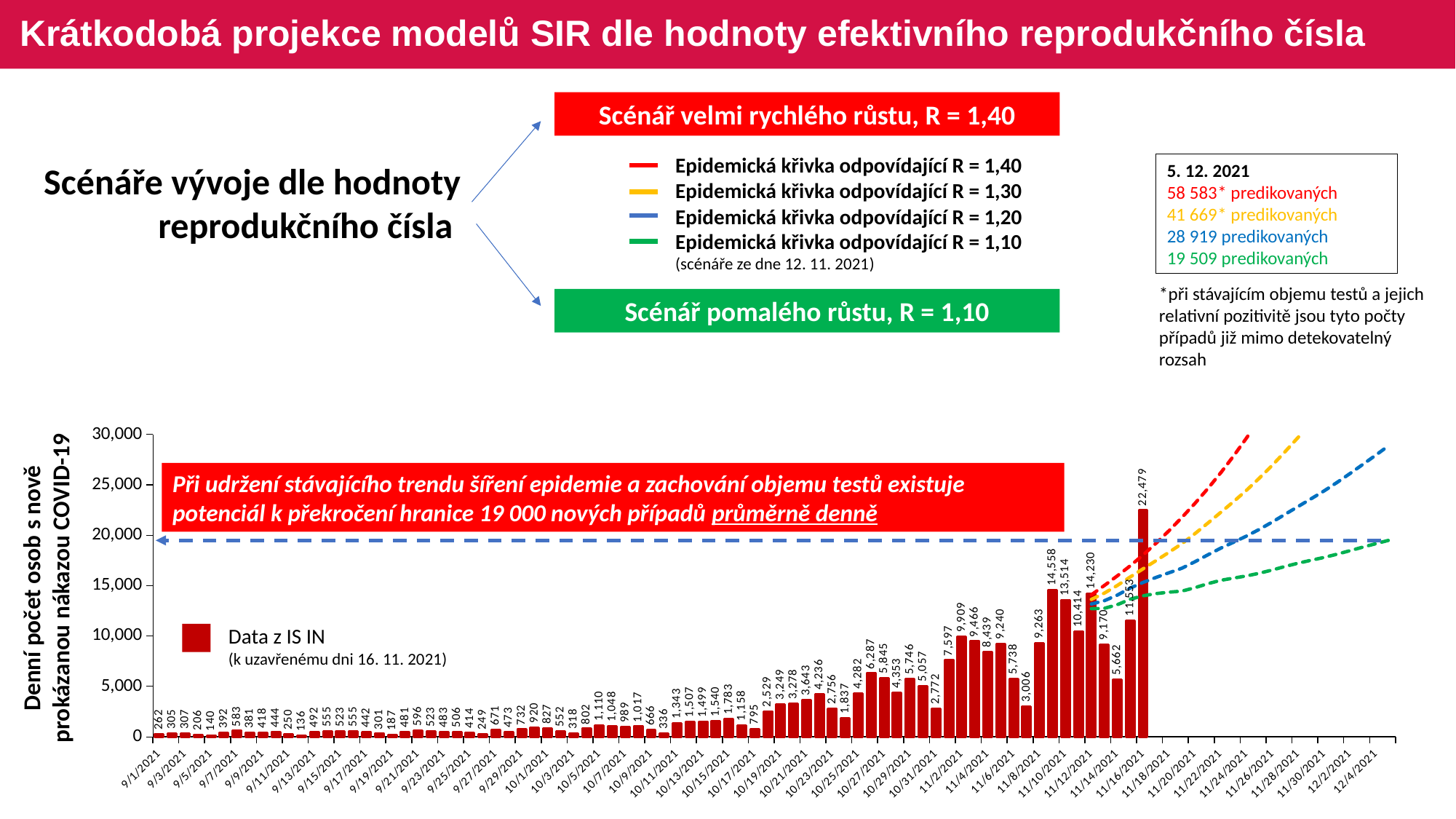

# Krátkodobá projekce modelů SIR dle hodnoty efektivního reprodukčního čísla
Scénář velmi rychlého růstu, R = 1,40
Epidemická křivka odpovídající R = 1,40
Scénáře vývoje dle hodnoty reprodukčního čísla
5. 12. 2021
58 583* predikovaných
41 669* predikovaných
28 919 predikovaných
19 509 predikovaných
Epidemická křivka odpovídající R = 1,30
Epidemická křivka odpovídající R = 1,20
Epidemická křivka odpovídající R = 1,10
(scénáře ze dne 12. 11. 2021)
*při stávajícím objemu testů a jejich relativní pozitivitě jsou tyto počty případů již mimo detekovatelný rozsah
Scénář pomalého růstu, R = 1,10

### Chart

| Category | Denní počet případů | model | 0,75 | 0,85 | 0,95 | 1,10 |
|---|---|---|---|---|---|---|
| 44317 | 1172.0 | None | None | None | None | None |
| 44318 | 510.0 | None | None | None | None | None |
| 44319 | 2221.0 | None | None | None | None | None |
| 44320 | 2418.0 | None | None | None | None | None |
| 44321 | 1873.0 | None | None | None | None | None |
| 44322 | 1577.0 | None | None | None | None | None |
| 44323 | 1638.0 | None | None | None | None | None |
| 44324 | 729.0 | None | None | None | None | None |
| 44325 | 385.0 | None | None | None | None | None |
| 44326 | 1545.0 | None | None | None | None | None |
| 44327 | 1691.0 | None | None | None | None | None |
| 44328 | 1265.0 | None | None | None | None | None |
| 44329 | 1224.0 | None | None | None | None | None |
| 44330 | 1053.0 | None | None | None | None | None |
| 44331 | 597.0 | None | None | None | None | None |
| 44332 | 257.0 | None | None | None | None | None |
| 44333 | 1134.0 | None | None | None | None | None |
| 44334 | 1201.0 | None | None | None | None | None |
| 44335 | 780.0 | None | None | None | None | None |
| 44336 | 678.0 | None | None | None | None | None |
| 44337 | 673.0 | None | None | None | None | None |
| 44338 | 336.0 | None | None | None | None | None |
| 44339 | 198.0 | None | None | None | None | None |
| 44340 | 697.0 | None | None | None | None | None |
| 44341 | 661.0 | None | None | None | None | None |
| 44342 | 540.0 | None | None | None | None | None |
| 44343 | 507.0 | None | None | None | None | None |
| 44344 | 455.0 | None | None | None | None | None |
| 44345 | 222.0 | None | None | None | None | None |
| 44346 | 113.0 | None | None | None | None | None |
| 44347 | 515.0 | None | None | None | None | None |
| 44348 | 480.0 | None | None | None | None | None |
| 44349 | 353.0 | None | None | None | None | None |
| 44350 | 428.0 | None | None | None | None | None |
| 44351 | 323.0 | None | None | None | None | None |
| 44352 | 153.0 | None | None | None | None | None |
| 44353 | 98.0 | None | None | None | None | None |
| 44354 | 297.0 | None | None | None | None | None |
| 44355 | 385.0 | None | None | None | None | None |
| 44356 | 251.0 | None | None | None | None | None |
| 44357 | 190.0 | None | None | None | None | None |
| 44358 | 180.0 | None | None | None | None | None |
| 44359 | 73.0 | None | None | None | None | None |
| 44360 | 41.0 | None | None | None | None | None |
| 44361 | 175.0 | None | None | None | None | None |
| 44362 | 209.0 | None | None | None | None | None |
| 44363 | 129.0 | None | None | None | None | None |
| 44364 | 158.0 | None | None | None | None | None |
| 44365 | 144.0 | None | None | None | None | None |
| 44366 | 63.0 | None | None | None | None | None |
| 44367 | 57.0 | None | None | None | None | None |
| 44368 | 119.0 | None | None | None | None | None |
| 44369 | 112.0 | None | None | None | None | None |
| 44370 | 106.0 | None | None | None | None | None |
| 44371 | 97.0 | None | None | None | None | None |
| 44372 | 132.0 | None | None | None | None | None |
| 44373 | 68.0 | None | None | None | None | None |
| 44374 | 58.0 | None | None | None | None | None |
| 44375 | 152.0 | None | None | None | None | None |
| 44376 | 156.0 | None | None | None | None | None |
| 44377 | 137.0 | None | None | None | None | None |
| 44378 | 167.0 | None | None | None | None | None |
| 44379 | 164.0 | None | None | None | None | None |
| 44380 | 126.0 | None | None | None | None | None |
| 44381 | 108.0 | None | None | None | None | None |
| 44382 | 130.0 | None | None | None | None | None |
| 44383 | 110.0 | None | None | None | None | None |
| 44384 | 280.0 | None | None | None | None | None |
| 44385 | 249.0 | None | None | None | None | None |
| 44386 | 285.0 | None | None | None | None | None |
| 44387 | 157.0 | None | None | None | None | None |
| 44388 | 148.0 | None | None | None | None | None |
| 44389 | 245.0 | None | None | None | None | None |
| 44390 | 322.0 | None | None | None | None | None |
| 44391 | 262.0 | None | None | None | None | None |
| 44392 | 226.0 | None | None | None | None | None |
| 44393 | 242.0 | None | None | None | None | None |
| 44394 | 197.0 | None | None | None | None | None |
| 44395 | 116.0 | None | None | None | None | None |
| 44396 | 219.0 | None | None | None | None | None |
| 44397 | 300.0 | None | None | None | None | None |
| 44398 | 232.0 | None | None | None | None | None |
| 44399 | 197.0 | None | None | None | None | None |
| 44400 | 189.0 | None | None | None | None | None |
| 44401 | 125.0 | None | None | None | None | None |
| 44402 | 81.0 | None | None | None | None | None |
| 44403 | 198.0 | None | None | None | None | None |
| 44404 | 254.0 | None | None | None | None | None |
| 44405 | 192.0 | None | None | None | None | None |
| 44406 | 205.0 | None | None | None | None | None |
| 44407 | 138.0 | None | None | None | None | None |
| 44408 | 115.0 | None | None | None | None | None |
| 44409 | 77.0 | None | None | None | None | None |
| 44410 | 152.0 | None | None | None | None | None |
| 44411 | 238.0 | None | None | None | None | None |
| 44412 | 208.0 | None | None | None | None | None |
| 44413 | 164.0 | None | None | None | None | None |
| 44414 | 174.0 | None | None | None | None | None |
| 44415 | 154.0 | None | None | None | None | None |
| 44416 | 106.0 | None | None | None | None | None |
| 44417 | 170.0 | None | None | None | None | None |
| 44418 | 260.0 | None | None | None | None | None |
| 44419 | 219.0 | None | None | None | None | None |
| 44420 | 190.0 | None | None | None | None | None |
| 44421 | 219.0 | None | None | None | None | None |
| 44422 | 142.0 | None | None | None | None | None |
| 44423 | 77.0 | None | None | None | None | None |
| 44424 | 215.0 | None | None | None | None | None |
| 44425 | 300.0 | None | None | None | None | None |
| 44426 | 208.0 | None | None | None | None | None |
| 44427 | 165.0 | None | None | None | None | None |
| 44428 | 170.0 | None | None | None | None | None |
| 44429 | 134.0 | None | None | None | None | None |
| 44430 | 107.0 | None | None | None | None | None |
| 44431 | 211.0 | None | None | None | None | None |
| 44432 | 248.0 | None | None | None | None | None |
| 44433 | 247.0 | None | None | None | None | None |
| 44434 | 211.0 | None | None | None | None | None |
| 44435 | 182.0 | None | None | None | None | None |
| 44436 | 133.0 | None | None | None | None | None |
| 44437 | 81.0 | None | None | None | None | None |
| 44438 | 241.0 | None | None | None | None | None |
| 44439 | 292.0 | None | None | None | None | None |
| 44440 | 262.0 | None | None | None | None | None |
| 44441 | 305.0 | None | None | None | None | None |
| 44442 | 307.0 | None | None | None | None | None |
| 44443 | 206.0 | None | None | None | None | None |
| 44444 | 140.0 | None | None | None | None | None |
| 44445 | 392.0 | None | None | None | None | None |
| 44446 | 583.0 | None | None | None | None | None |
| 44447 | 381.0 | None | None | None | None | None |
| 44448 | 418.0 | None | None | None | None | None |
| 44449 | 444.0 | None | None | None | None | None |
| 44450 | 250.0 | None | None | None | None | None |
| 44451 | 136.0 | None | None | None | None | None |
| 44452 | 492.0 | None | None | None | None | None |
| 44453 | 555.0 | None | None | None | None | None |
| 44454 | 523.0 | None | None | None | None | None |
| 44455 | 555.0 | None | None | None | None | None |
| 44456 | 442.0 | None | None | None | None | None |
| 44457 | 301.0 | None | None | None | None | None |
| 44458 | 187.0 | None | None | None | None | None |
| 44459 | 481.0 | None | None | None | None | None |
| 44460 | 596.0 | None | None | None | None | None |
| 44461 | 523.0 | None | None | None | None | None |
| 44462 | 483.0 | None | None | None | None | None |
| 44463 | 506.0 | None | None | None | None | None |
| 44464 | 414.0 | None | None | None | None | None |
| 44465 | 249.0 | None | None | None | None | None |
| 44466 | 671.0 | None | None | None | None | None |
| 44467 | 473.0 | None | None | None | None | None |
| 44468 | 732.0 | None | None | None | None | None |
| 44469 | 920.0 | None | None | None | None | None |
| 44470 | 827.0 | None | None | None | None | None |
| 44471 | 552.0 | None | None | None | None | None |
| 44472 | 318.0 | None | None | None | None | None |
| 44473 | 802.0 | None | None | None | None | None |
| 44474 | 1110.0 | None | None | None | None | None |
| 44475 | 1048.0 | None | None | None | None | None |
| 44476 | 989.0 | None | None | None | None | None |
| 44477 | 1017.0 | None | None | None | None | None |
| 44478 | 666.0 | None | None | None | None | None |
| 44479 | 336.0 | None | None | None | None | None |
| 44480 | 1343.0 | None | None | None | None | None |
| 44481 | 1507.0 | None | None | None | None | None |
| 44482 | 1499.0 | None | None | None | None | None |
| 44483 | 1540.0 | None | None | None | None | None |
| 44484 | 1783.0 | None | None | None | None | None |
| 44485 | 1158.0 | None | None | None | None | None |
| 44486 | 795.0 | None | None | None | None | None |
| 44487 | 2529.0 | None | None | None | None | None |
| 44488 | 3249.0 | None | None | None | None | None |
| 44489 | 3278.0 | None | None | None | None | None |
| 44490 | 3643.0 | None | None | None | None | None |
| 44491 | 4236.0 | None | None | None | None | None |
| 44492 | 2756.0 | None | None | None | None | None |
| 44493 | 1837.0 | None | None | None | None | None |
| 44494 | 4282.0 | None | None | None | None | None |
| 44495 | 6287.0 | None | None | None | None | None |
| 44496 | 5845.0 | None | None | None | None | None |
| 44497 | 4353.0 | None | None | None | None | None |
| 44498 | 5746.0 | None | None | None | None | None |
| 44499 | 5057.0 | None | None | None | None | None |
| 44500 | 2772.0 | None | None | None | None | None |
| 44501 | 7597.0 | None | None | None | None | None |
| 44502 | 9909.0 | None | None | None | None | None |
| 44503 | 9466.0 | None | None | None | None | None |
| 44504 | 8439.0 | None | None | None | None | None |
| 44505 | 9240.0 | None | None | None | None | None |
| 44506 | 5738.0 | None | None | None | None | None |
| 44507 | 3006.0 | None | None | None | None | None |
| 44508 | 9263.0 | None | None | None | None | None |
| 44509 | 14558.0 | None | None | None | None | None |
| 44510 | 13514.0 | None | None | None | None | None |
| 44511 | 10414.0 | None | None | None | None | None |
| 44512 | 14230.0 | None | 12713.0 | 13172.0 | 13632.0 | 14091.0 |
| 44513 | 9170.0 | None | 12748.0 | 13502.0 | 14255.0 | 15009.0 |
| 44514 | 5662.0 | None | 13101.0 | 14054.0 | 15009.0 | 15962.0 |
| 44515 | 11553.0 | None | 13656.0 | 14758.0 | 15860.0 | 16962.0 |
| 44516 | 22479.0 | None | 13996.0 | 15323.0 | 16673.0 | 18046.0 |
| 44517 | None | None | 14212.0 | 15816.0 | 17483.0 | 19209.0 |
| 44518 | None | None | 14355.0 | 16278.0 | 18310.0 | 20450.0 |
| 44519 | None | None | 14459.0 | 16733.0 | 19171.0 | 21772.0 |
| 44520 | None | None | 14798.0 | 17370.0 | 20155.0 | 23157.0 |
| 44521 | None | None | 15193.0 | 18058.0 | 21202.0 | 24628.0 |
| 44522 | None | None | 15533.0 | 18722.0 | 22274.0 | 26198.0 |
| 44523 | None | None | 15751.0 | 19314.0 | 23350.0 | 27883.0 |
| 44524 | None | None | 15970.0 | 19927.0 | 24480.0 | 29671.0 |
| 44525 | None | None | 16238.0 | 20598.0 | 25689.0 | 31568.0 |
| 44526 | None | None | 16562.0 | 21331.0 | 26976.0 | 33580.0 |
| 44527 | None | None | 16916.0 | 22105.0 | 28334.0 | 35719.0 |
| 44528 | None | None | 17238.0 | 22873.0 | 29740.0 | 37999.0 |
| 44529 | None | None | 17526.0 | 23635.0 | 31198.0 | 40428.0 |
| 44530 | None | None | 17809.0 | 24417.0 | 32727.0 | 43011.0 |
| 44531 | None | None | 18129.0 | 25254.0 | 34347.0 | 45755.0 |
| 44532 | None | None | 18479.0 | 26138.0 | 36056.0 | 48669.0 |
| 44533 | None | None | 18832.0 | 27049.0 | 37846.0 | 51770.0 |
| 44534 | None | None | 19175.0 | 27974.0 | 39716.0 | 55071.0 |
| 44535 | None | None | 19509.0 | 28919.0 | 41669.0 | 58583.0 |
Při udržení stávajícího trendu šíření epidemie a zachování objemu testů existuje potenciál k překročení hranice 19 000 nových případů průměrně denně
Denní počet osob s nově prokázanou nákazou COVID-19
Data z IS IN
(k uzavřenému dni 16. 11. 2021)